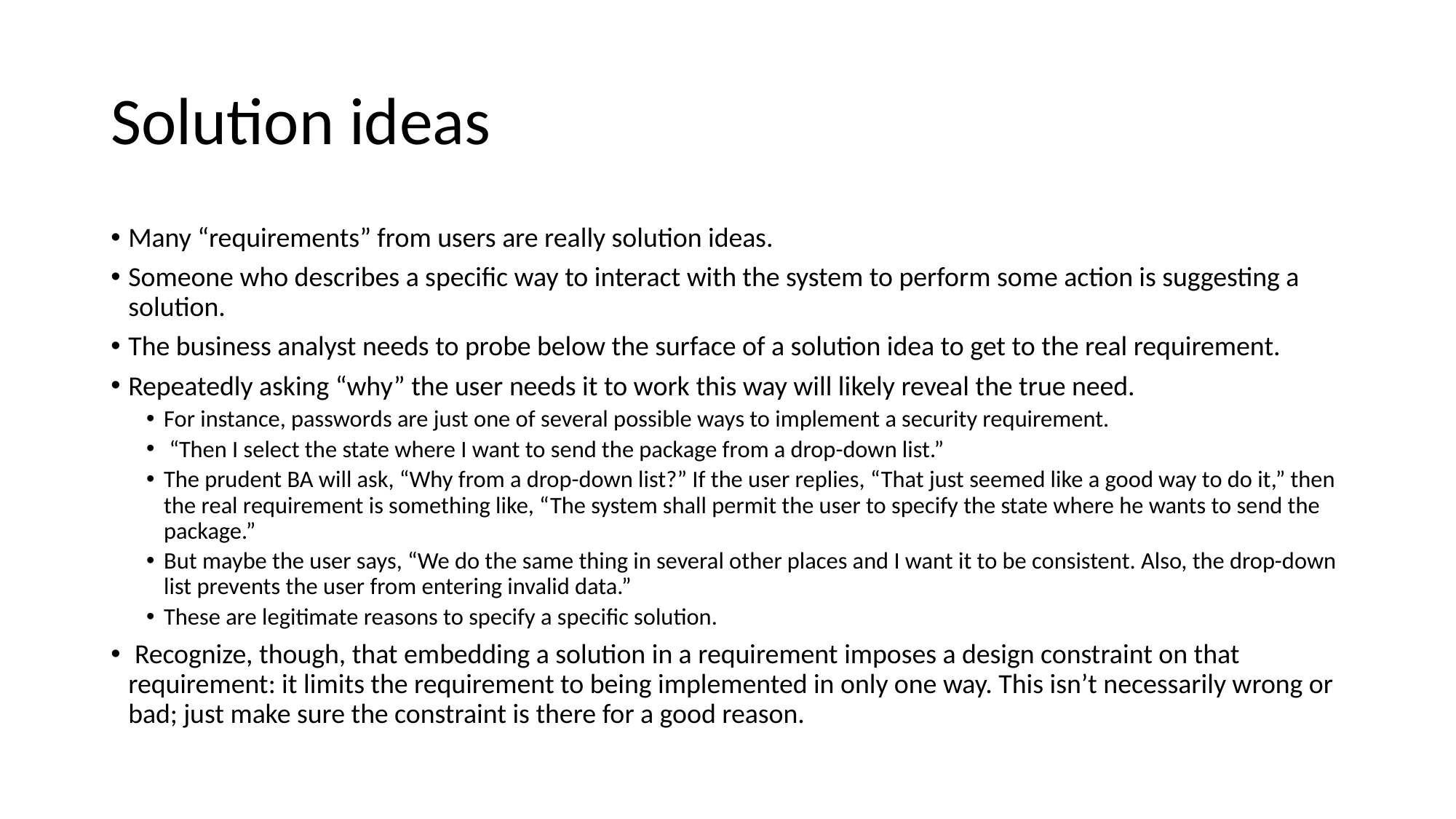

Solution ideas
Many “requirements” from users are really solution ideas.
Someone who describes a specific way to interact with the system to perform some action is suggesting a solution.
The business analyst needs to probe below the surface of a solution idea to get to the real requirement.
Repeatedly asking “why” the user needs it to work this way will likely reveal the true need.
For instance, passwords are just one of several possible ways to implement a security requirement.
 “Then I select the state where I want to send the package from a drop-down list.”
The prudent BA will ask, “Why from a drop-down list?” If the user replies, “That just seemed like a good way to do it,” then the real requirement is something like, “The system shall permit the user to specify the state where he wants to send the package.”
But maybe the user says, “We do the same thing in several other places and I want it to be consistent. Also, the drop-down list prevents the user from entering invalid data.”
These are legitimate reasons to specify a specific solution.
 Recognize, though, that embedding a solution in a requirement imposes a design constraint on that requirement: it limits the requirement to being implemented in only one way. This isn’t necessarily wrong or bad; just make sure the constraint is there for a good reason.